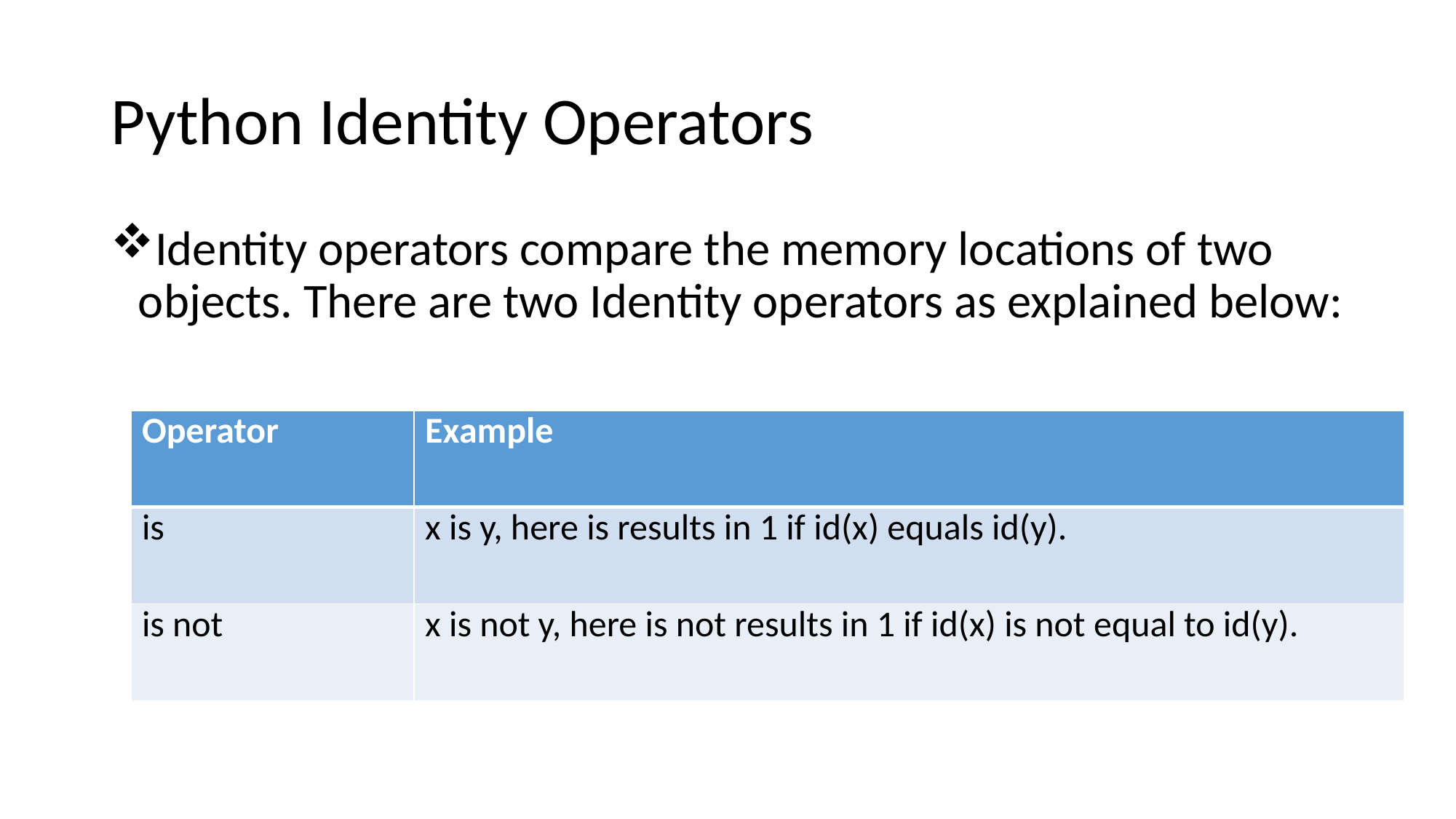

# Python Identity Operators
Identity operators compare the memory locations of two objects. There are two Identity operators as explained below:

| Operator | Example |
| --- | --- |
| is | x is y, here is results in 1 if id(x) equals id(y). |
| is not | x is not y, here is not results in 1 if id(x) is not equal to id(y). |